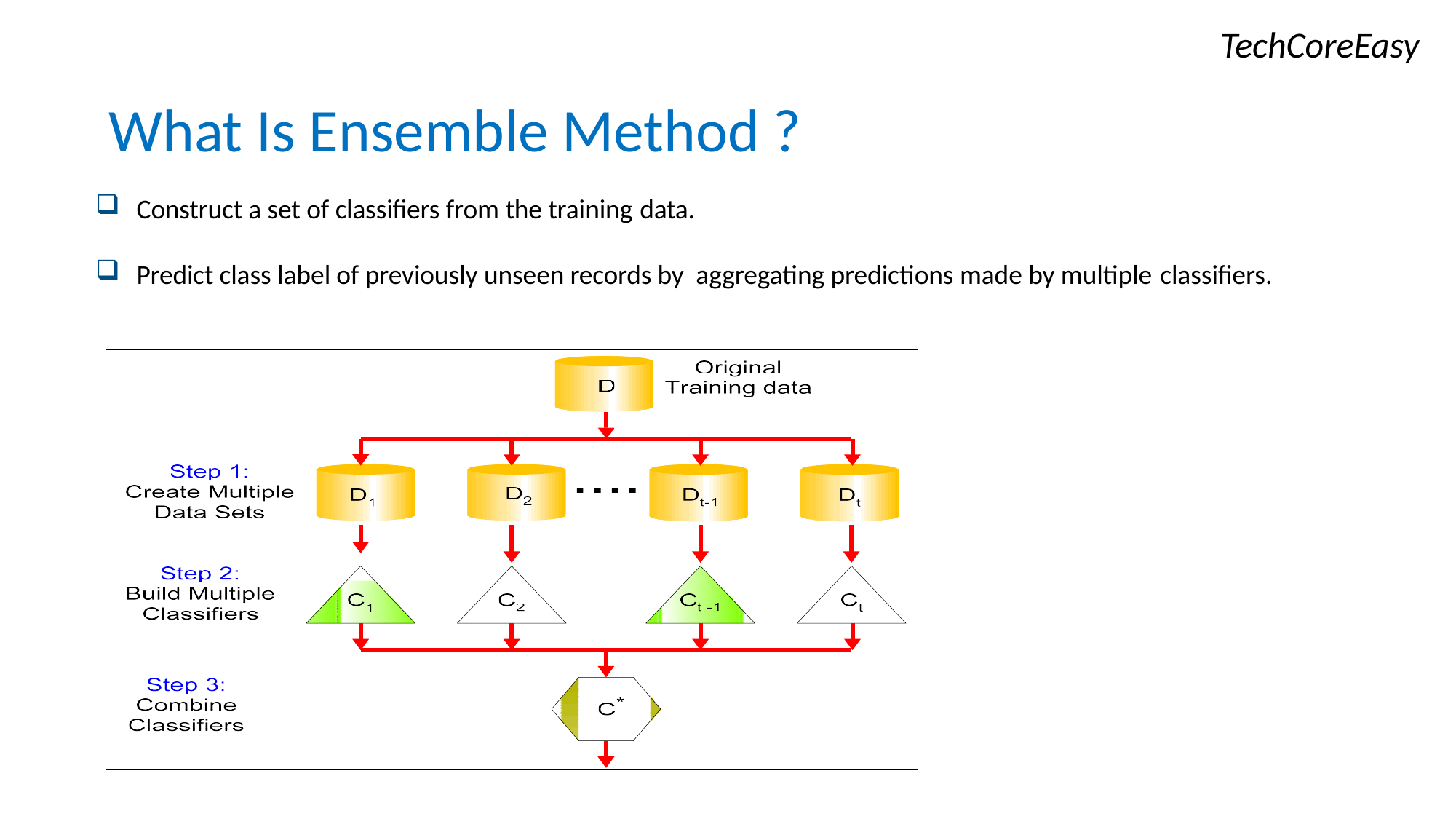

TechCoreEasy
What Is Ensemble Method ?
Construct a set of classifiers from the training data.

Predict class label of previously unseen records by  aggregating predictions made by multiple classifiers.